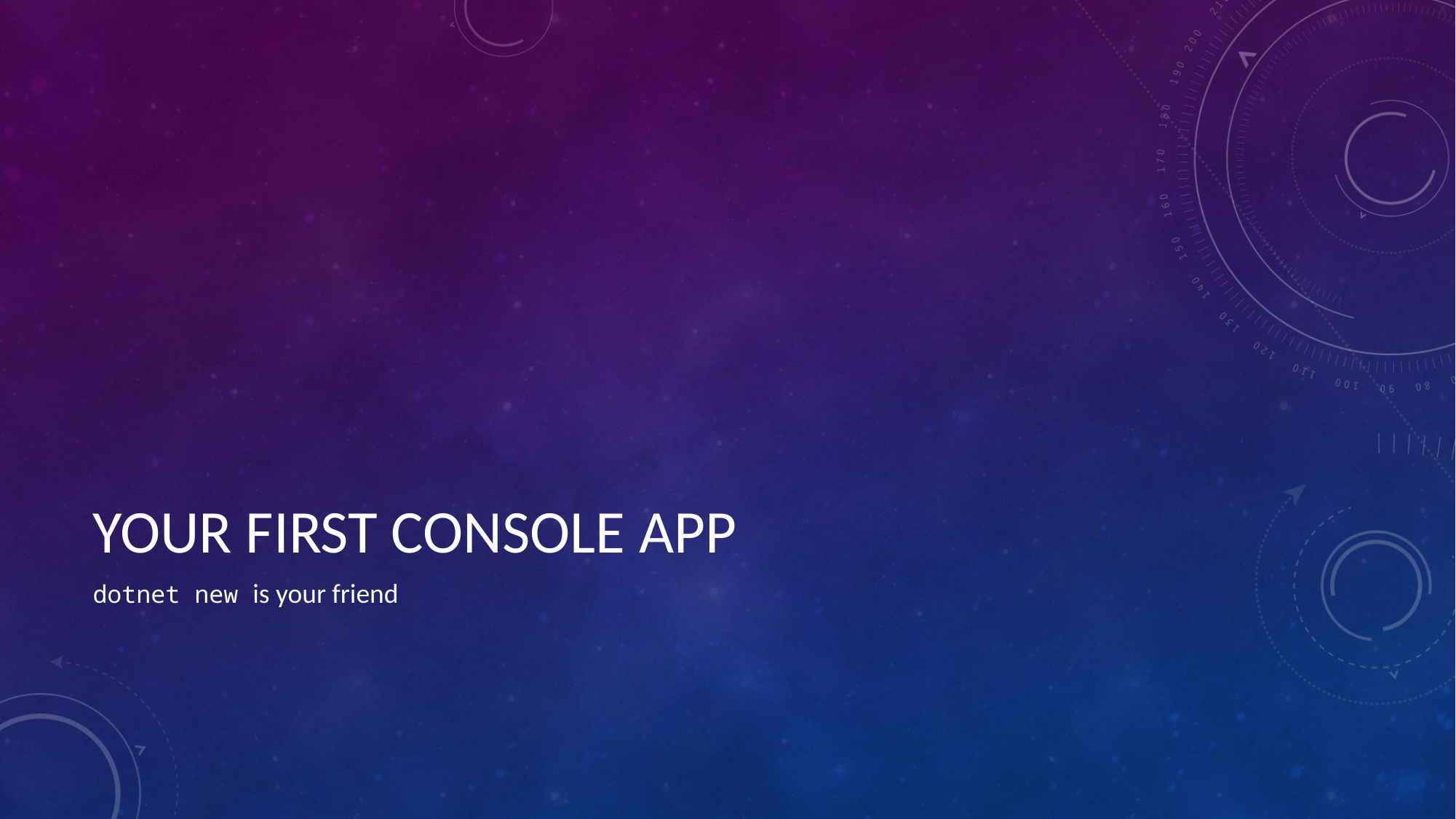

# Your first console app
dotnet new is your friend